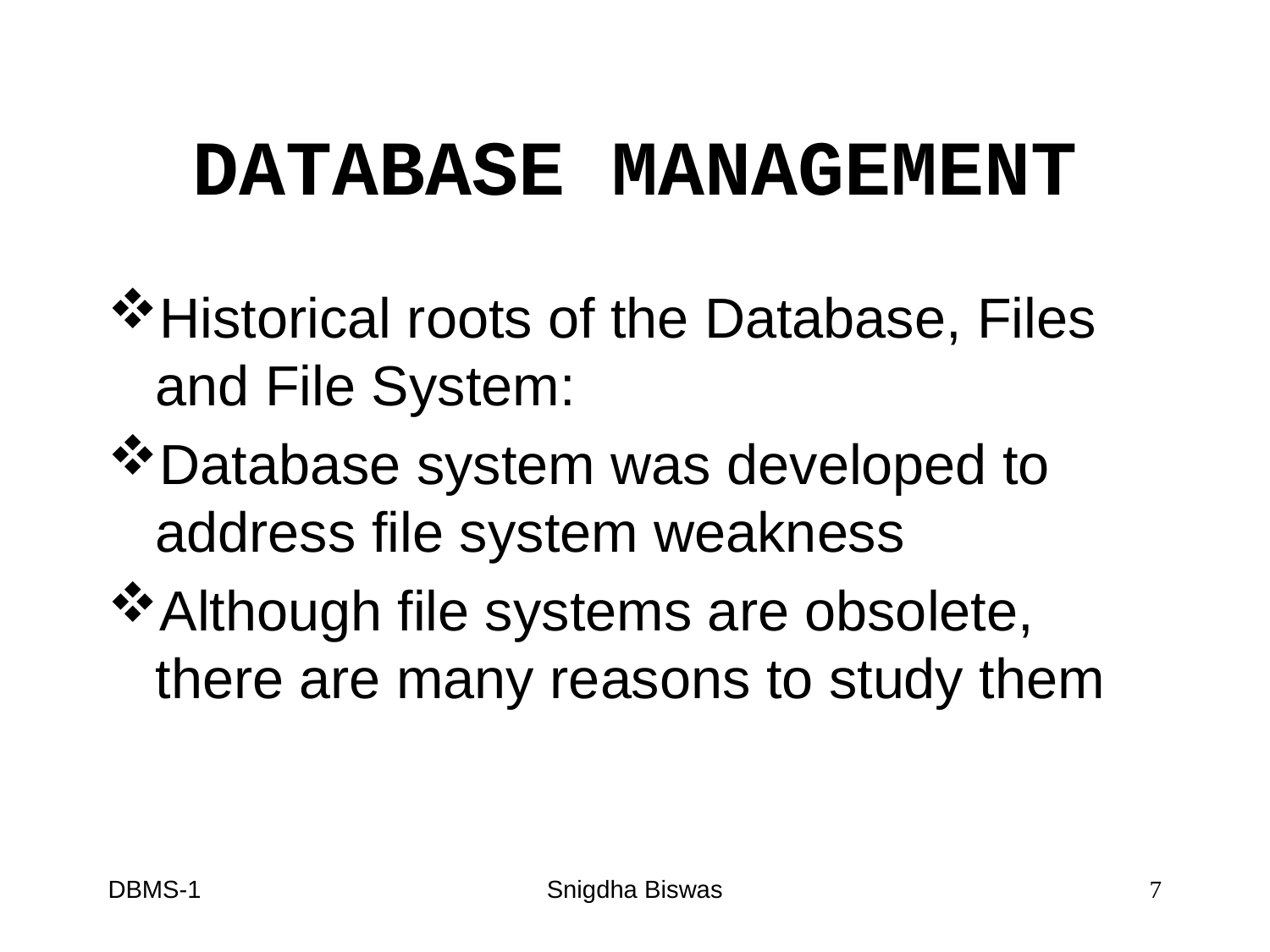

# DATABASE MANAGEMENT
Historical roots of the Database, Files and File System:
Database system was developed to address file system weakness
Although file systems are obsolete, there are many reasons to study them
DBMS-1
Snigdha Biswas
7